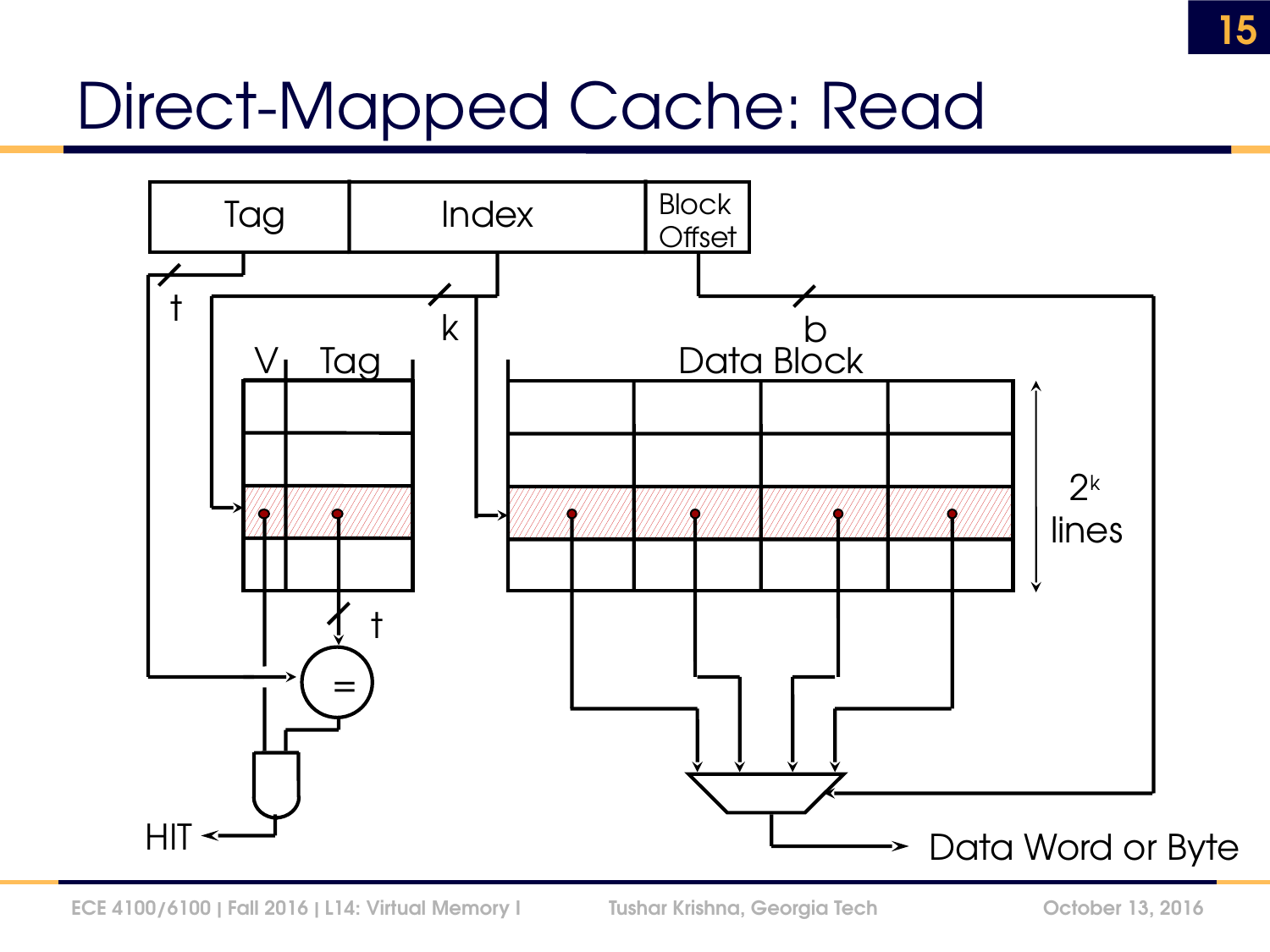

15
# Direct-Mapped Cache: Read
Block
Offset

  Tag
Index

 t

 k
 b
  V
  Tag
Data Block

  2k
lines

 t

 =

HIT

Data Word or Byte

ECE 4100/6100 | Fall 2016 | L14: Virtual Memory I                Tushar Krishna, Georgia Tech
October 13, 2016